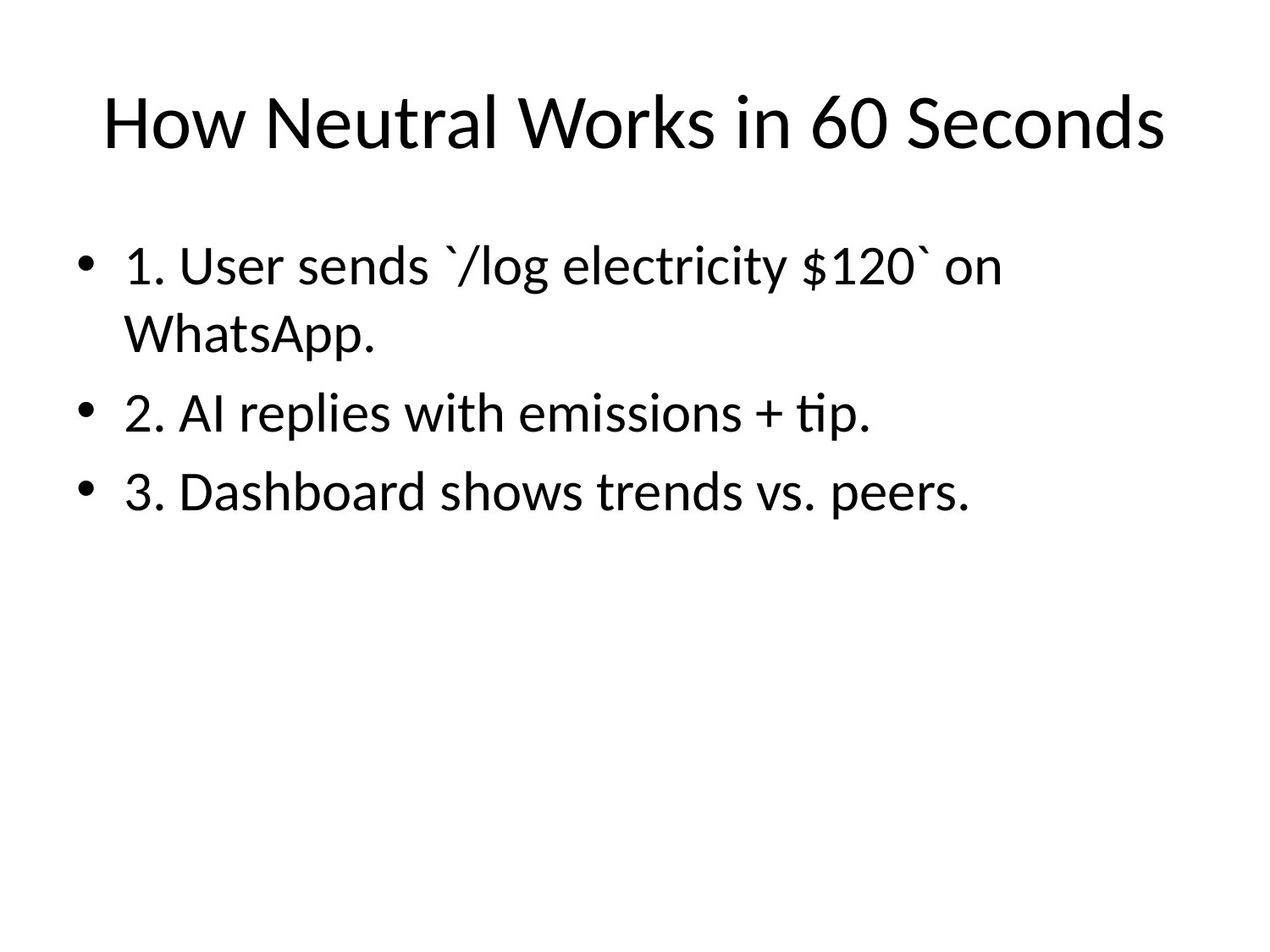

# How Neutral Works in 60 Seconds
1. User sends `/log electricity $120` on WhatsApp.
2. AI replies with emissions + tip.
3. Dashboard shows trends vs. peers.